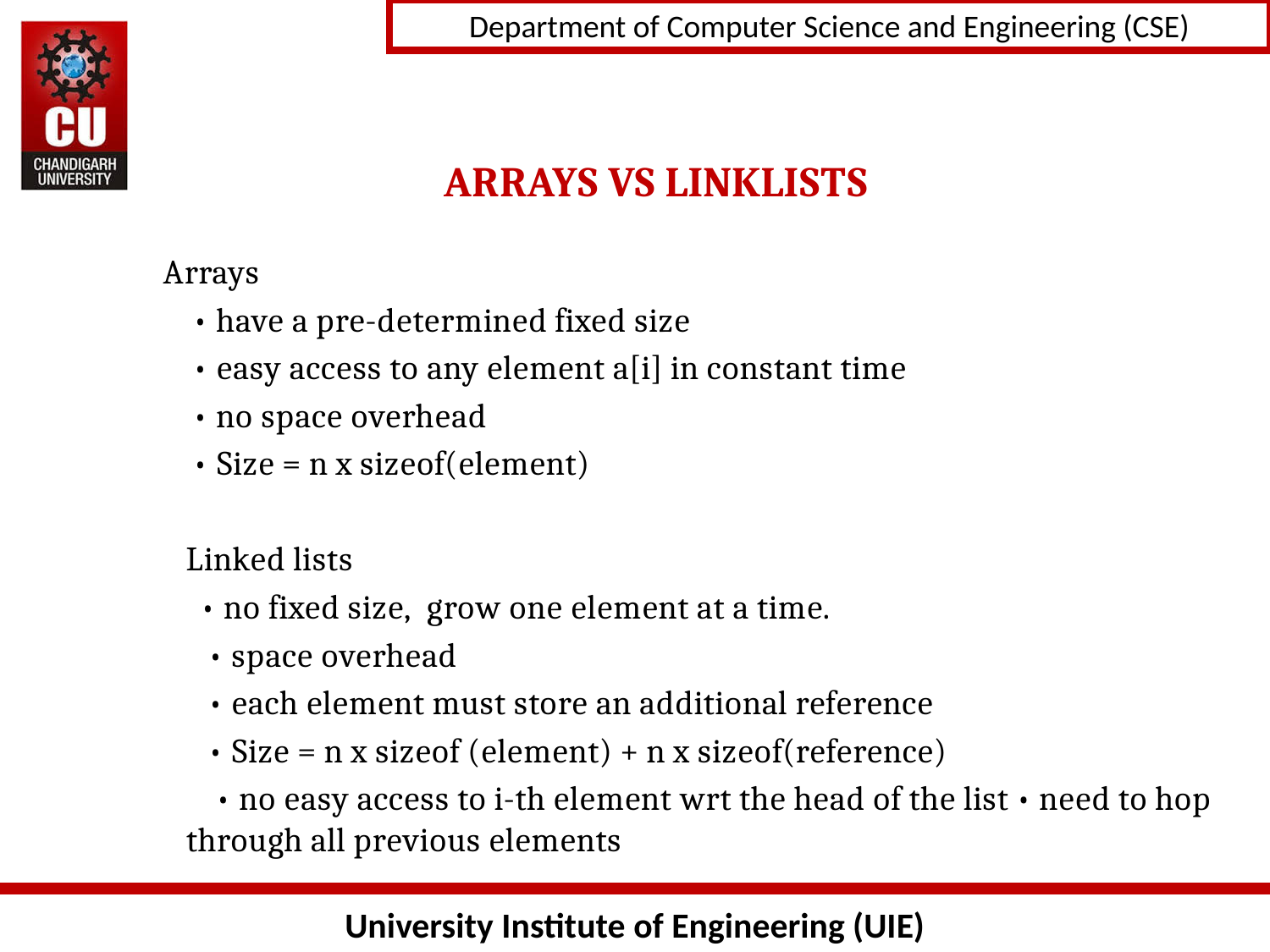

# ARRAYS VS LINKLISTS
   Arrays
       • have a pre-determined fixed size
       • easy access to any element a[i] in constant time
       • no space overhead
       • Size = n x sizeof(element)

      Linked lists
        • no fixed size,  grow one element at a time.
         • space overhead
         • each element must store an additional reference
         • Size = n x sizeof (element) + n x sizeof(reference)
          • no easy access to i-th element wrt the head of the list • need to hop through all previous elements